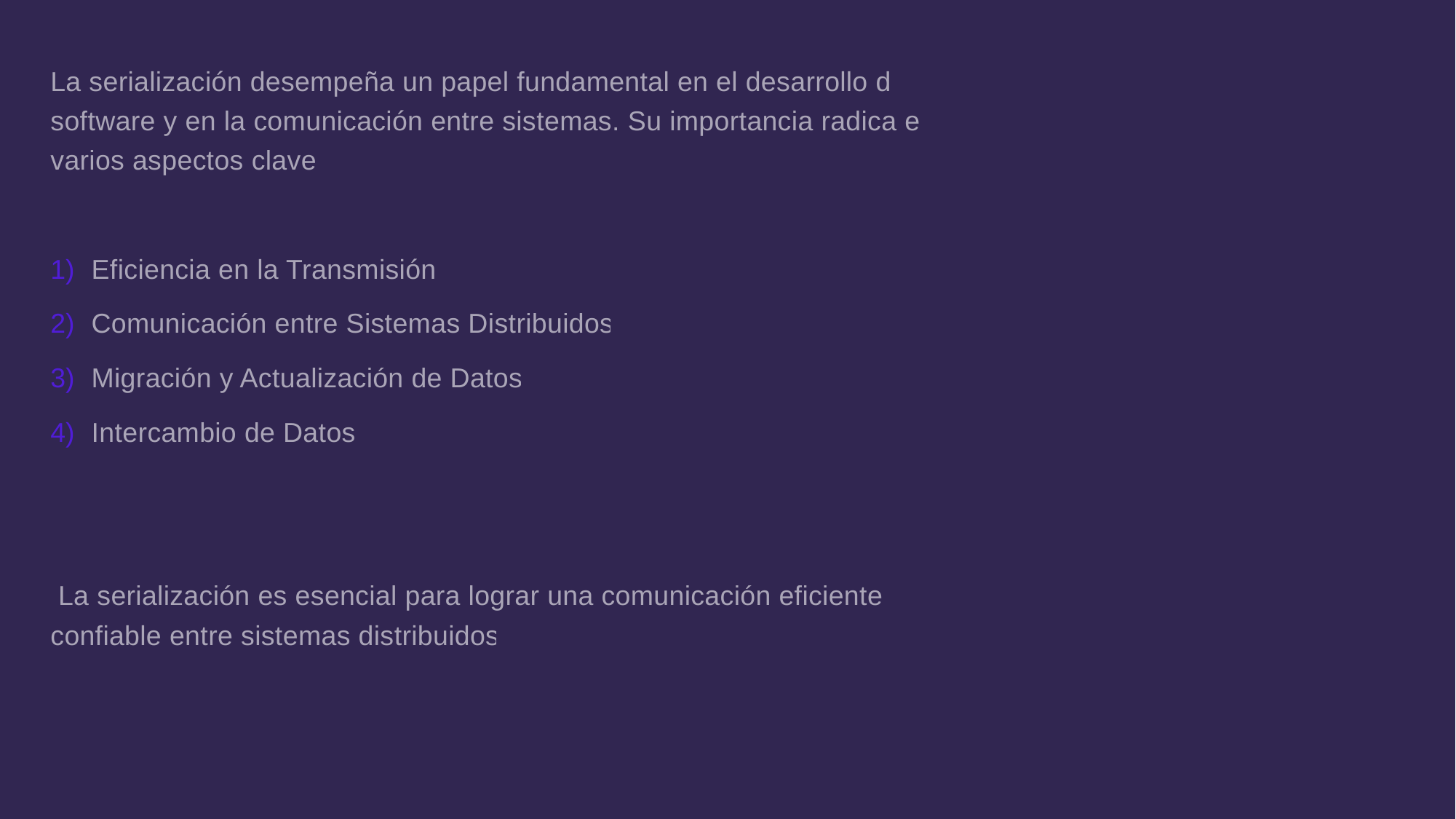

La serialización desempeña un papel fundamental en el desarrollo de software y en la comunicación entre sistemas. Su importancia radica en varios aspectos clave:

Eficiencia en la Transmisión.
Comunicación entre Sistemas Distribuidos.
Migración y Actualización de Datos.
Intercambio de Datos.

 La serialización es esencial para lograr una comunicación eficiente y confiable entre sistemas distribuidos.